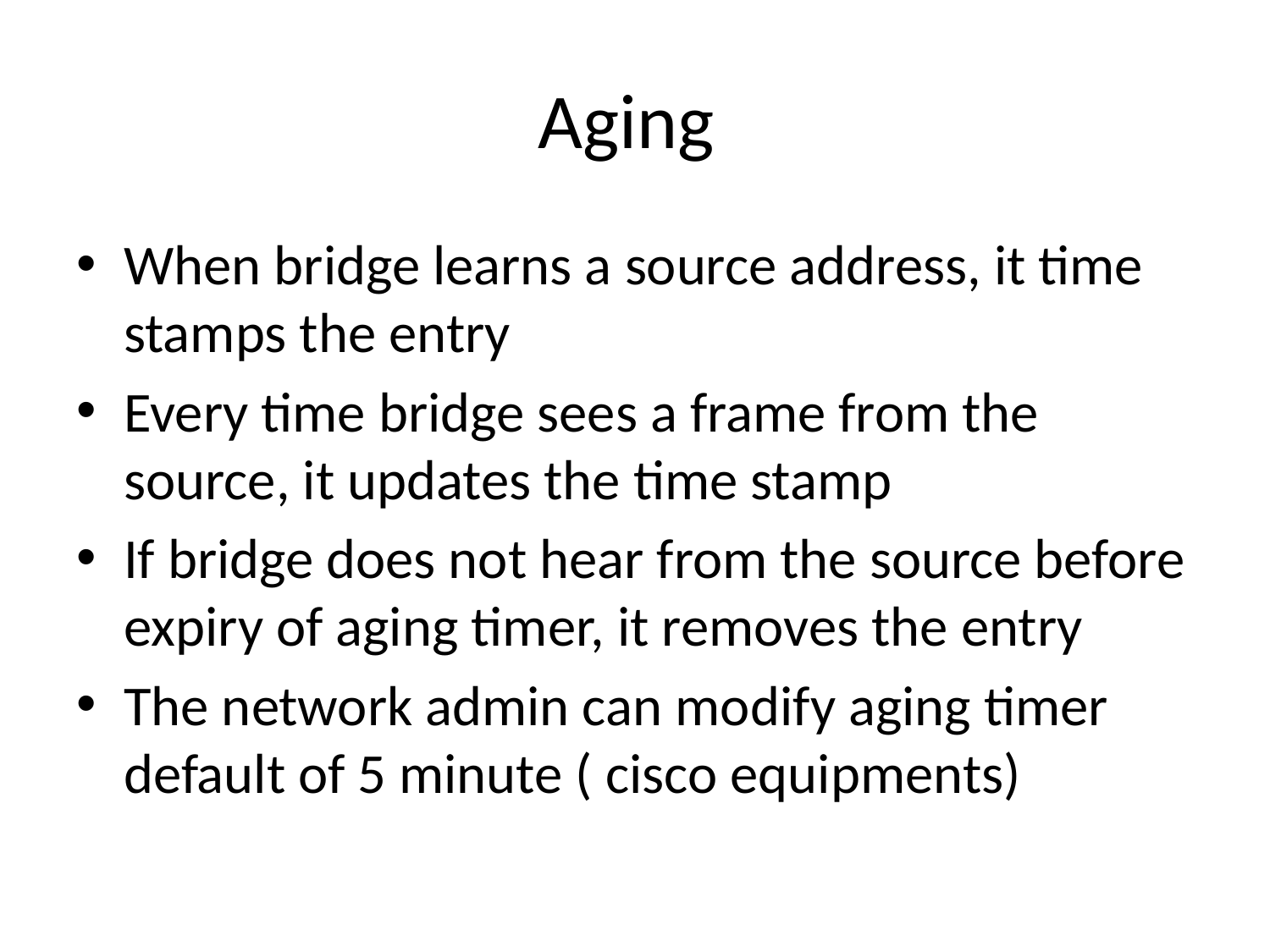

# Aging
When bridge learns a source address, it time stamps the entry
Every time bridge sees a frame from the source, it updates the time stamp
If bridge does not hear from the source before expiry of aging timer, it removes the entry
The network admin can modify aging timer default of 5 minute ( cisco equipments)